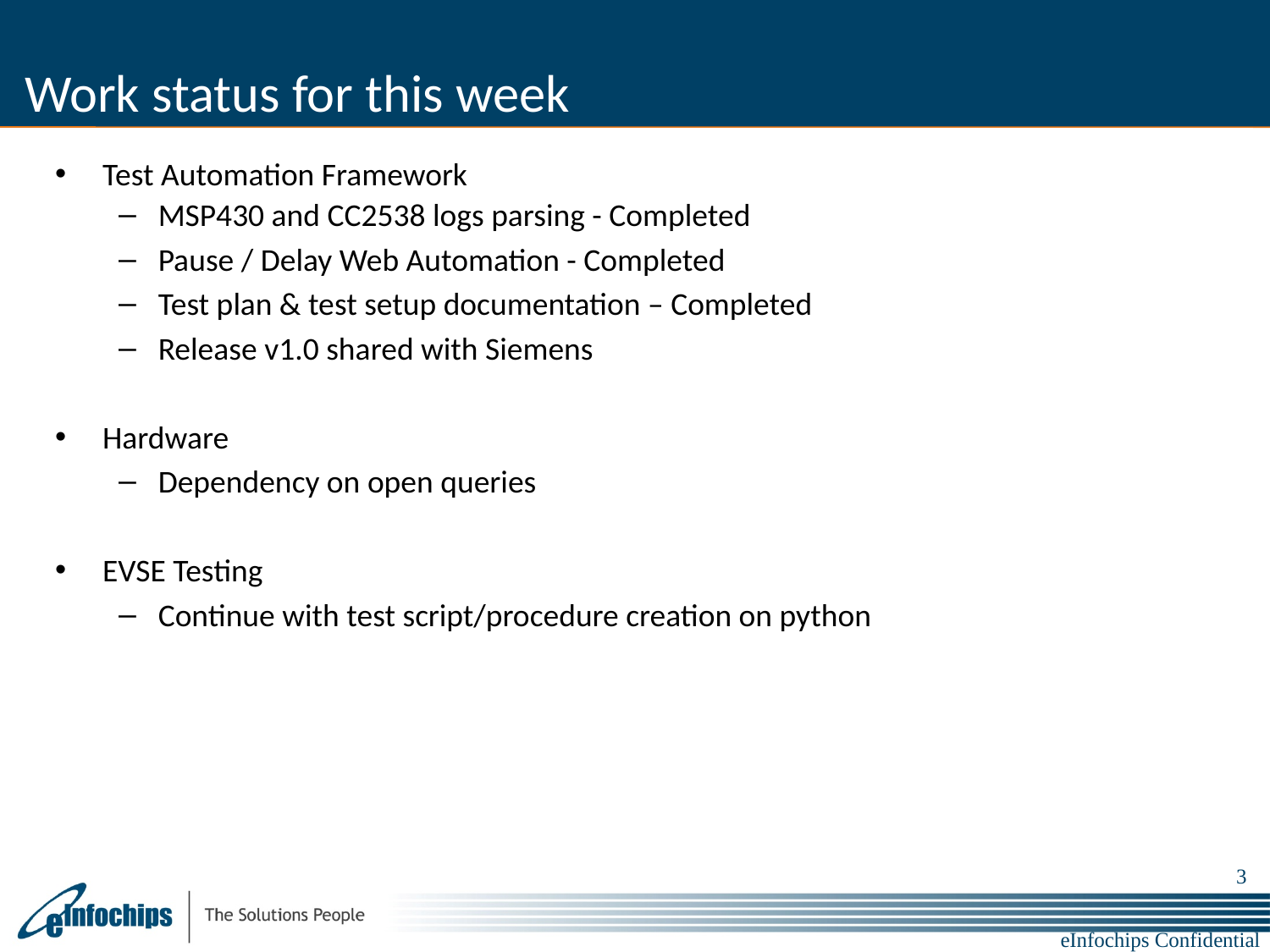

# Work status for this week
Test Automation Framework
MSP430 and CC2538 logs parsing - Completed
Pause / Delay Web Automation - Completed
Test plan & test setup documentation – Completed
Release v1.0 shared with Siemens

Hardware
Dependency on open queries

EVSE Testing
Continue with test script/procedure creation on python